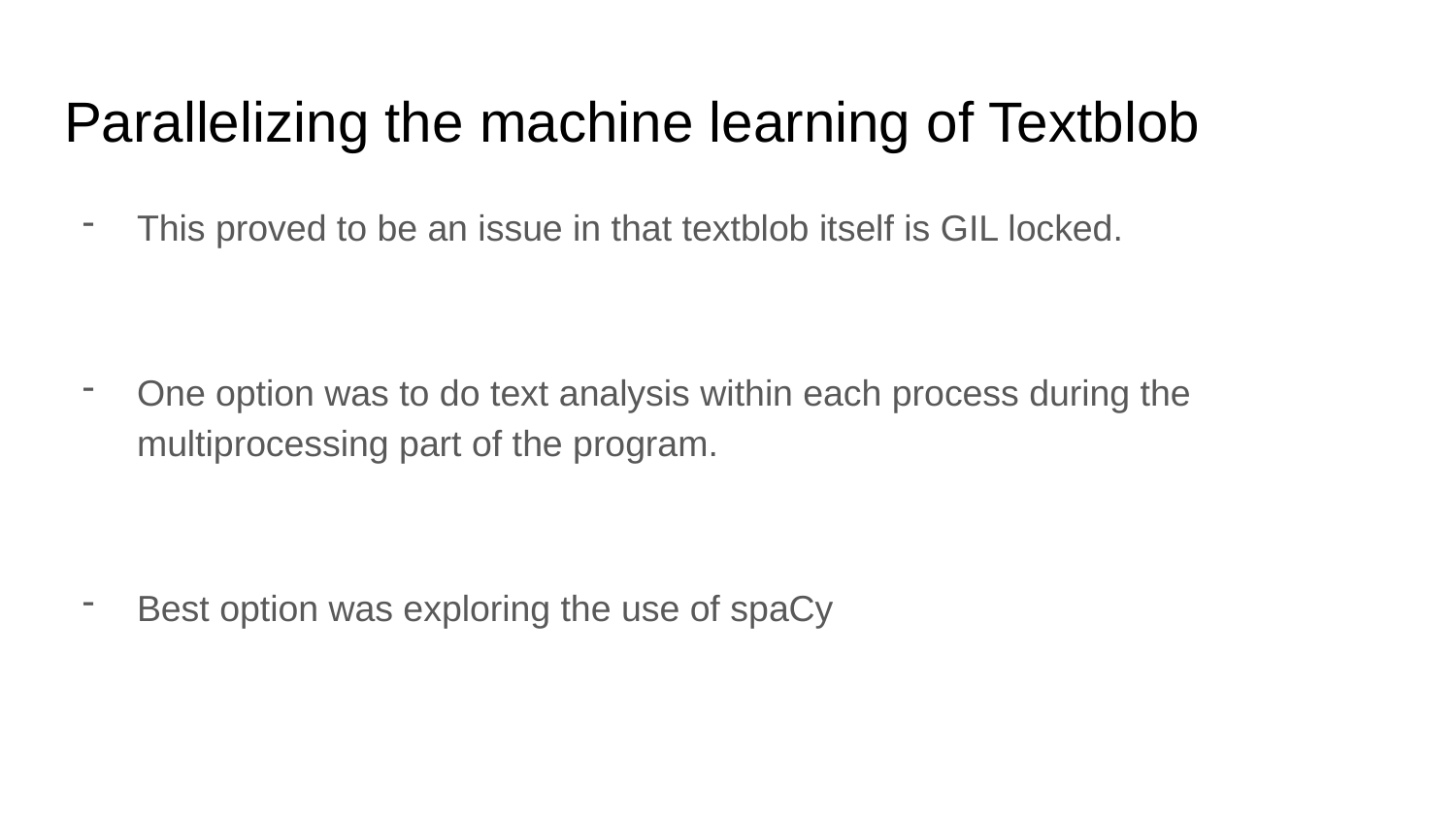

# Parallelizing the machine learning of Textblob
This proved to be an issue in that textblob itself is GIL locked.

One option was to do text analysis within each process during the multiprocessing part of the program.

Best option was exploring the use of spaCy